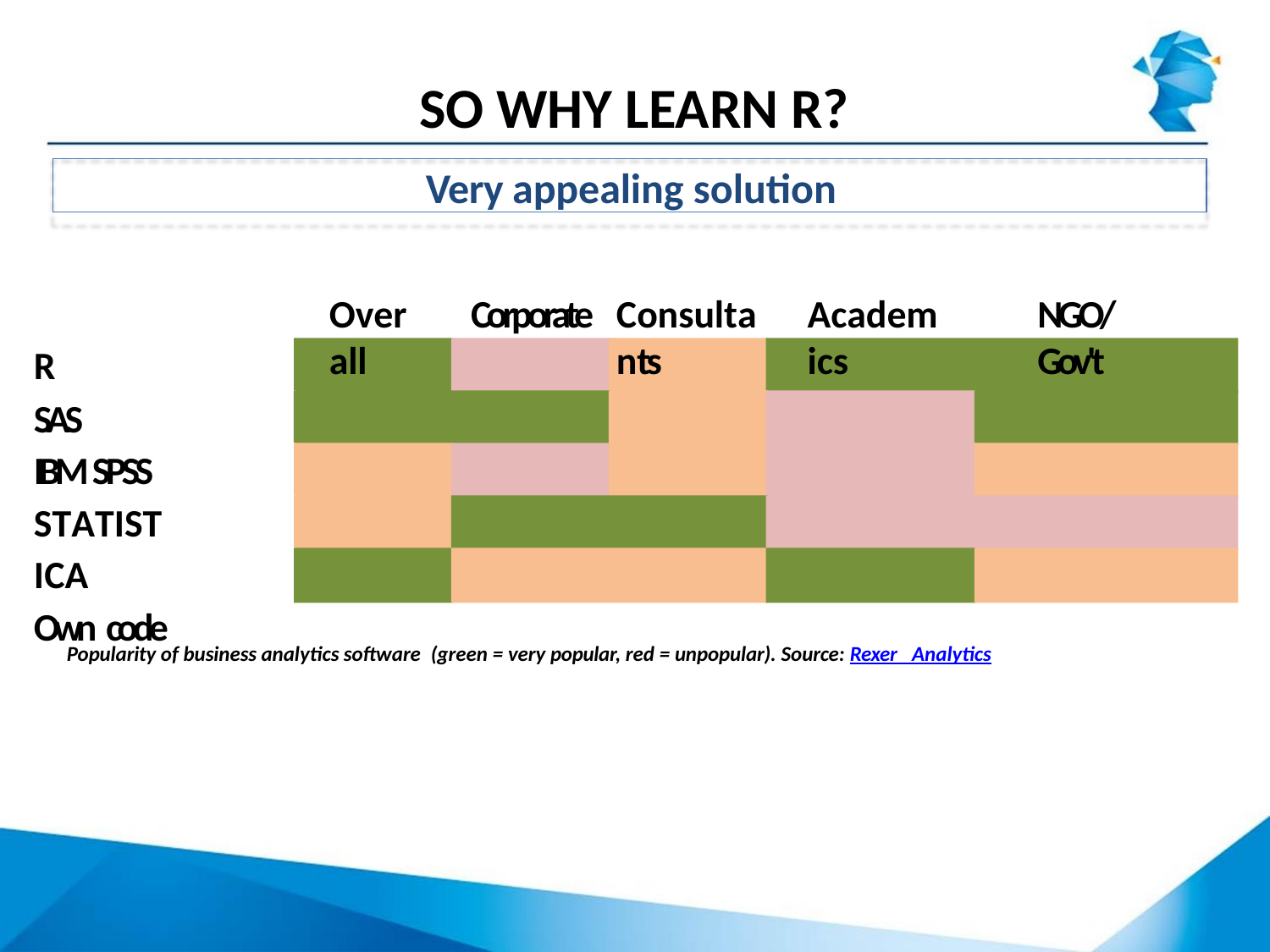

# SO WHY LEARN R?

Very appealing solution

Overall
Corporate
Consultants
Academics
NGO/Gov't

R
SAS
IBM SPSS  STATISTICA
Own code

Popularity of business analytics software  (green = very popular, red = unpopular). Source: Rexer   Analytics